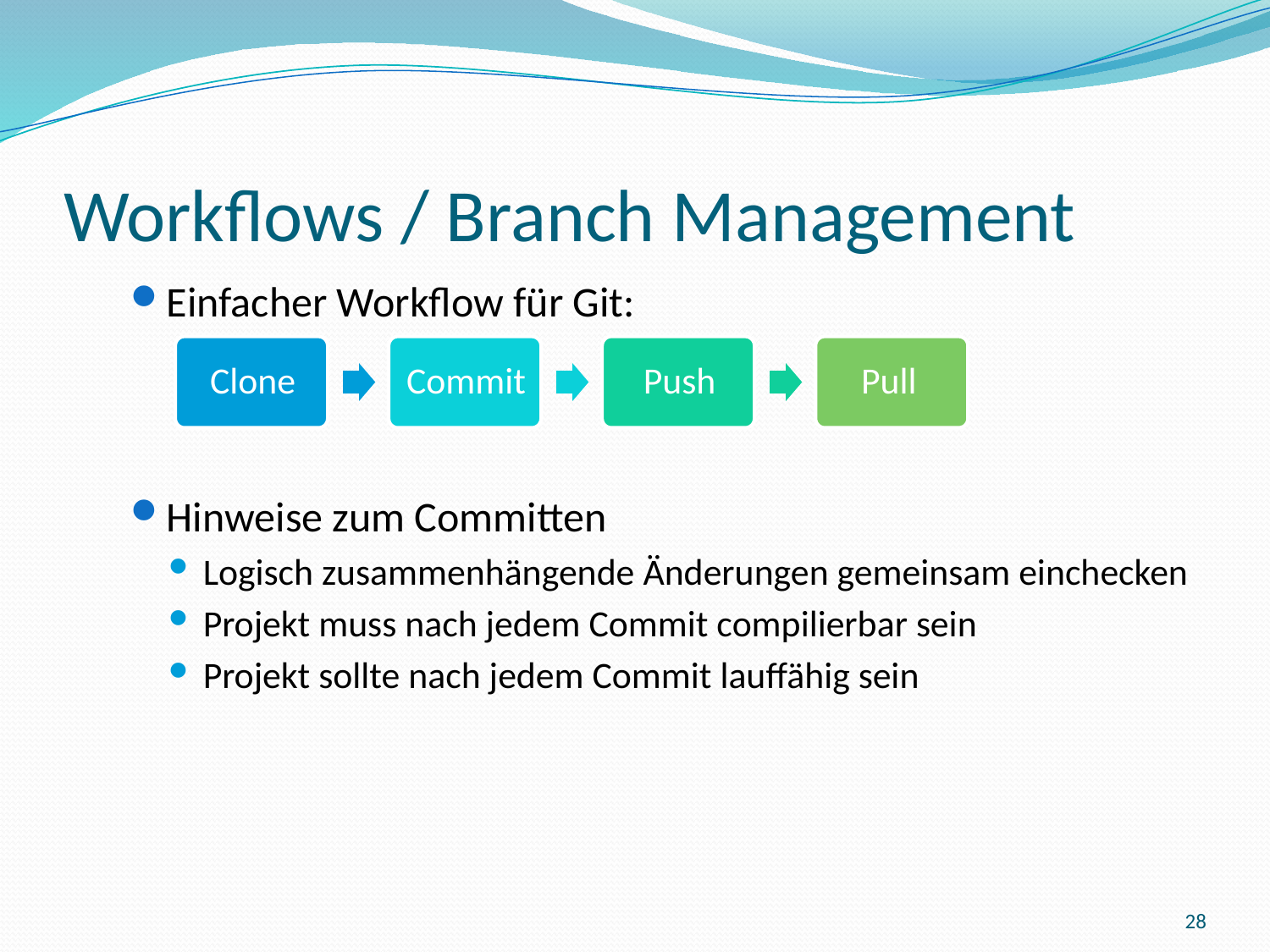

# Workflows / Branch Management
Clone

Commit

Push

Pull
Einfacher Workflow für Git:

Hinweise zum Committen
Logisch zusammenhängende Änderungen gemeinsam einchecken
Projekt muss nach jedem Commit compilierbar sein
Projekt sollte nach jedem Commit lauffähig sein

28